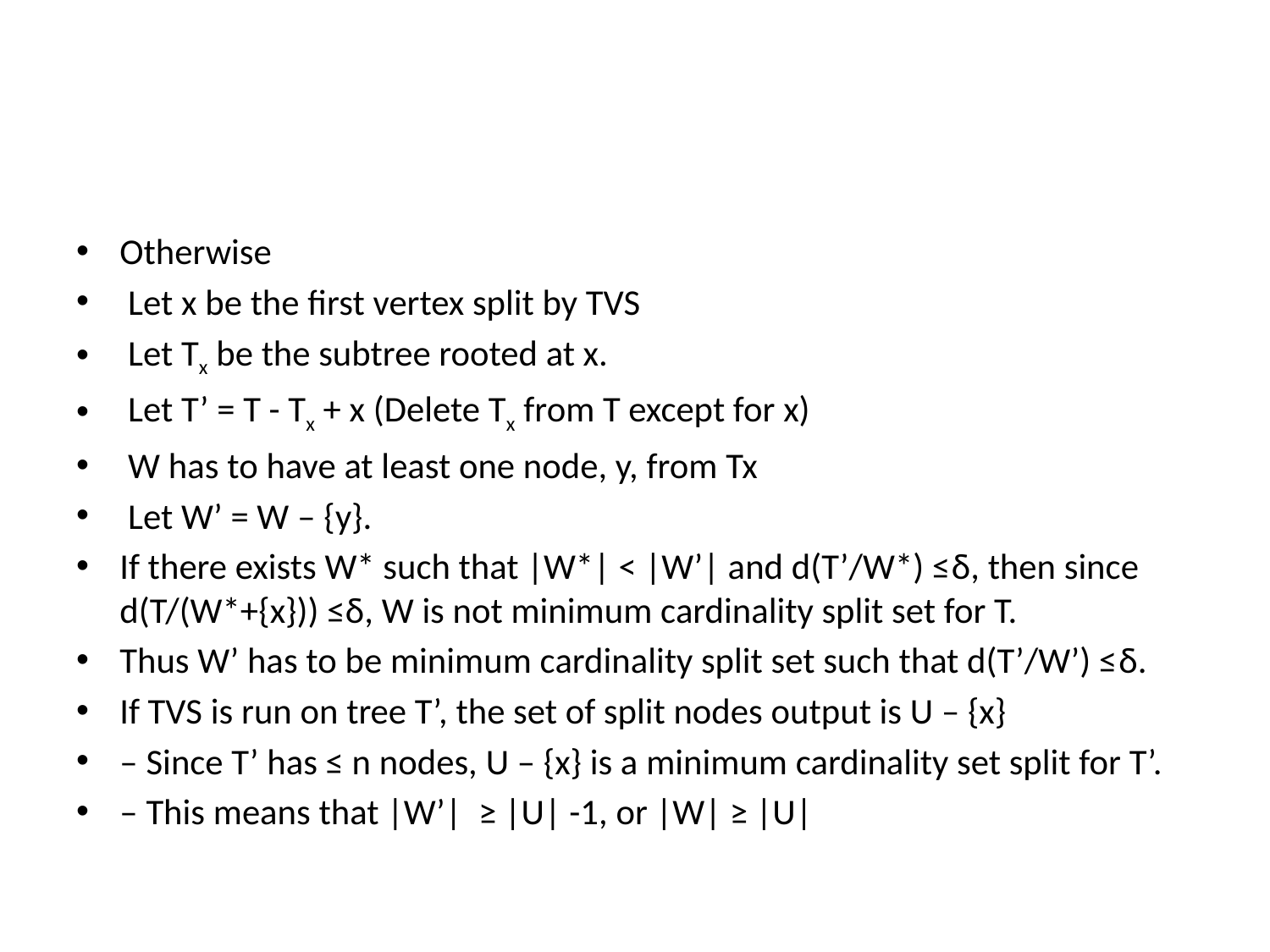

#
Otherwise
 Let x be the first vertex split by TVS
 Let Tx be the subtree rooted at x.
 Let T’ = T - Tx + x (Delete Tx from T except for x)
 W has to have at least one node, y, from Tx
 Let W’ = W – {y}.
If there exists W* such that |W*| < |W’| and d(T’/W*) ≤δ, then since d(T/(W*+{x})) ≤δ, W is not minimum cardinality split set for T.
Thus W’ has to be minimum cardinality split set such that d(T’/W’) ≤δ.
If TVS is run on tree T’, the set of split nodes output is U – {x}
– Since T’ has ≤ n nodes, U – {x} is a minimum cardinality set split for T’.
– This means that |W’|  ≥ |U| -1, or |W| ≥ |U|